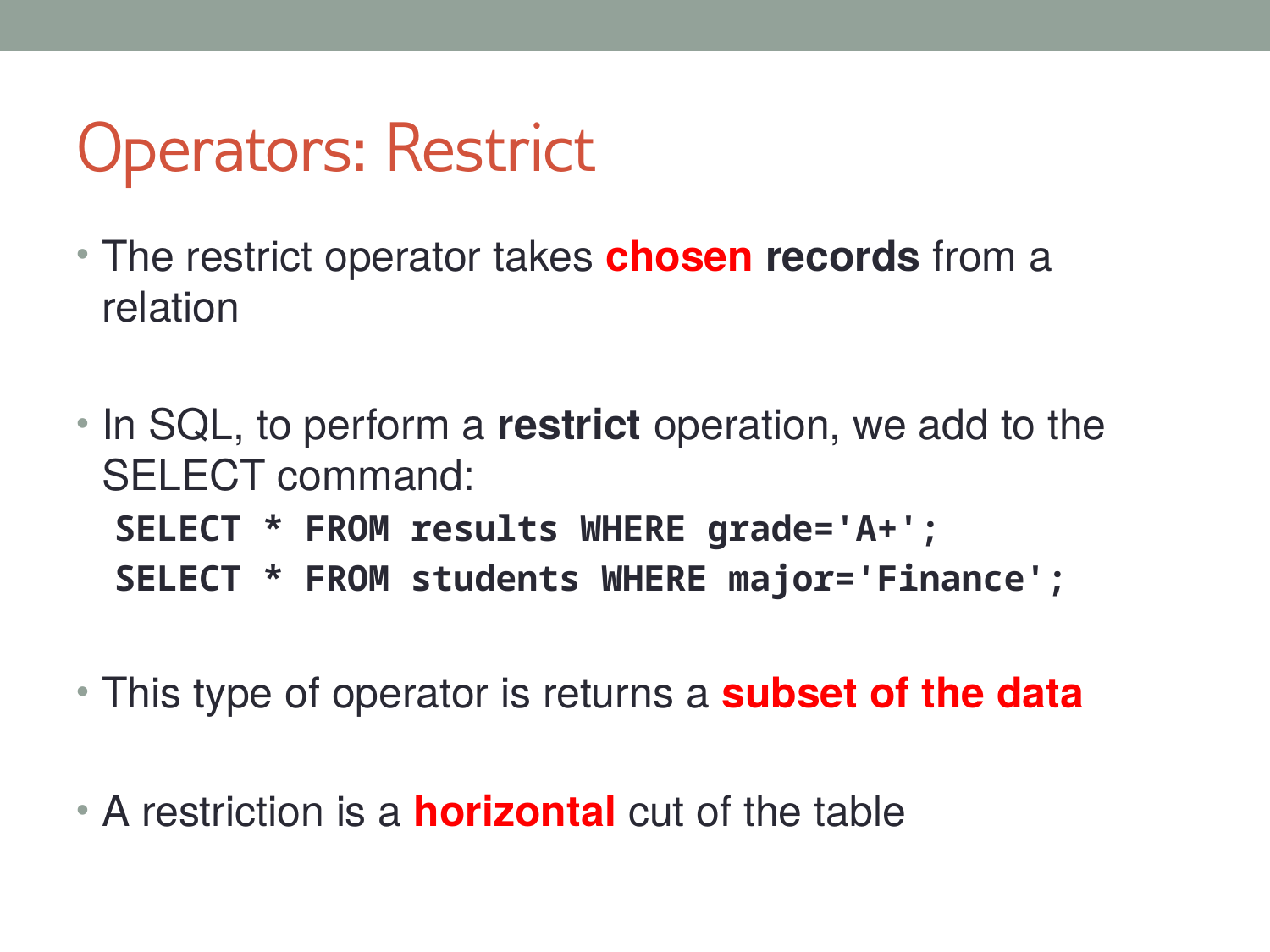

# Operators: Restrict
The restrict operator takes chosen records from a relation

In SQL, to perform a restrict operation, we add to the SELECT command:
SELECT * FROM results WHERE grade='A+';
SELECT * FROM students WHERE major='Finance';

This type of operator is returns a subset of the data

A restriction is a horizontal cut of the table